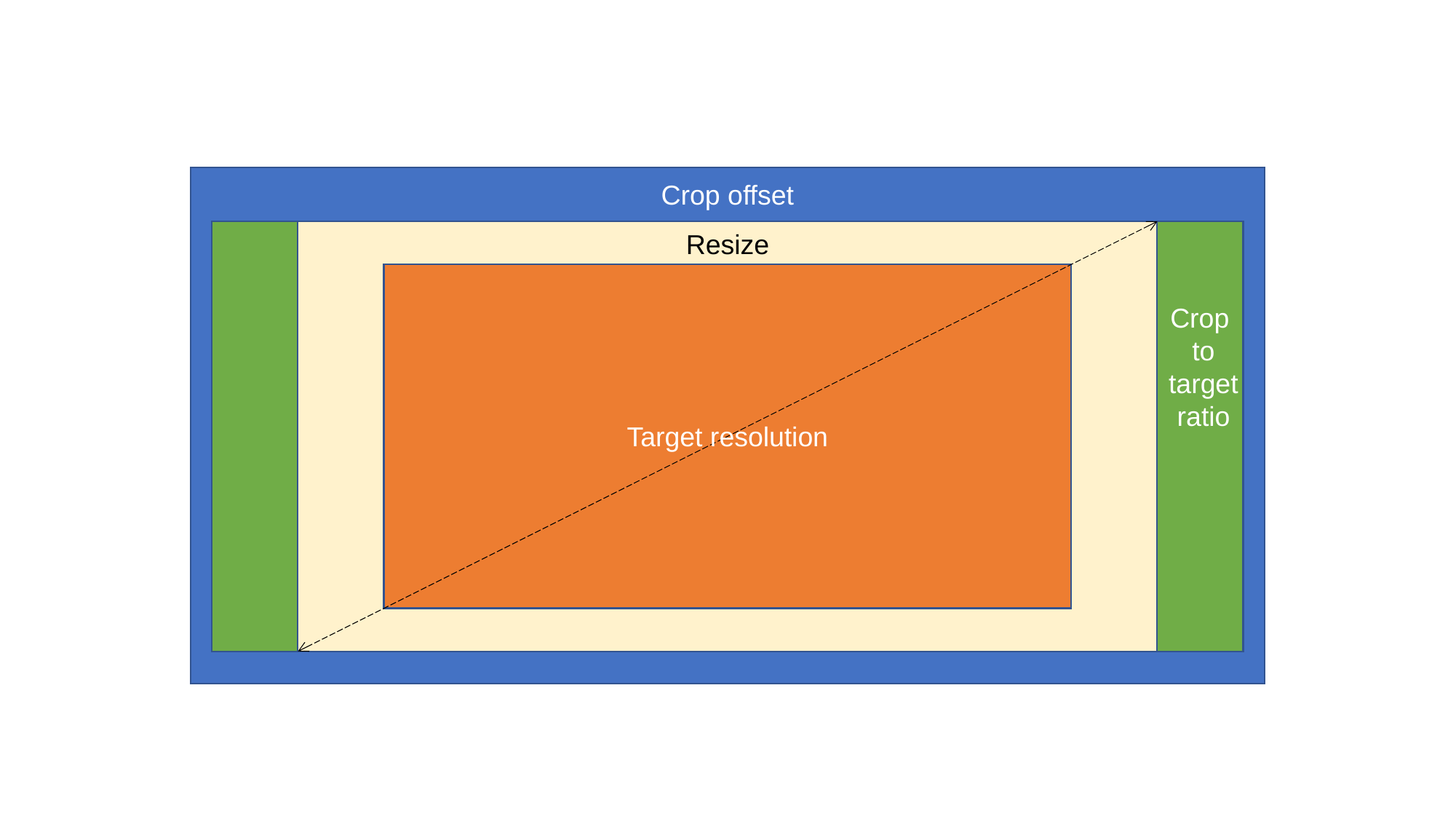

Crop offset

Resize

Crop
to
target
ratio
Target resolution